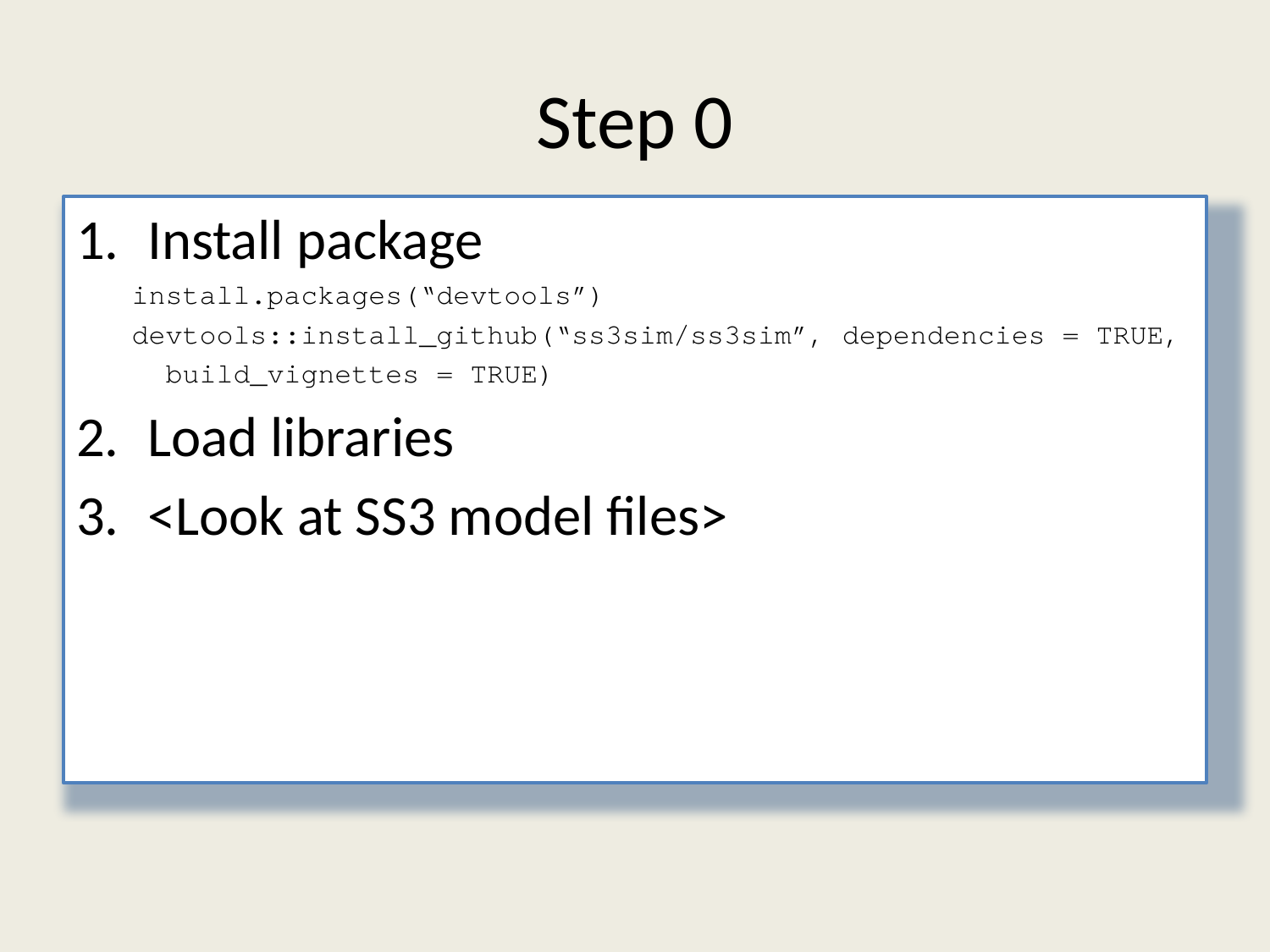

# Step 0
Install package
install.packages(“devtools”)
devtools::install_github(“ss3sim/ss3sim”, dependencies = TRUE,
  build_vignettes = TRUE)
Load libraries
<Look at SS3 model files>